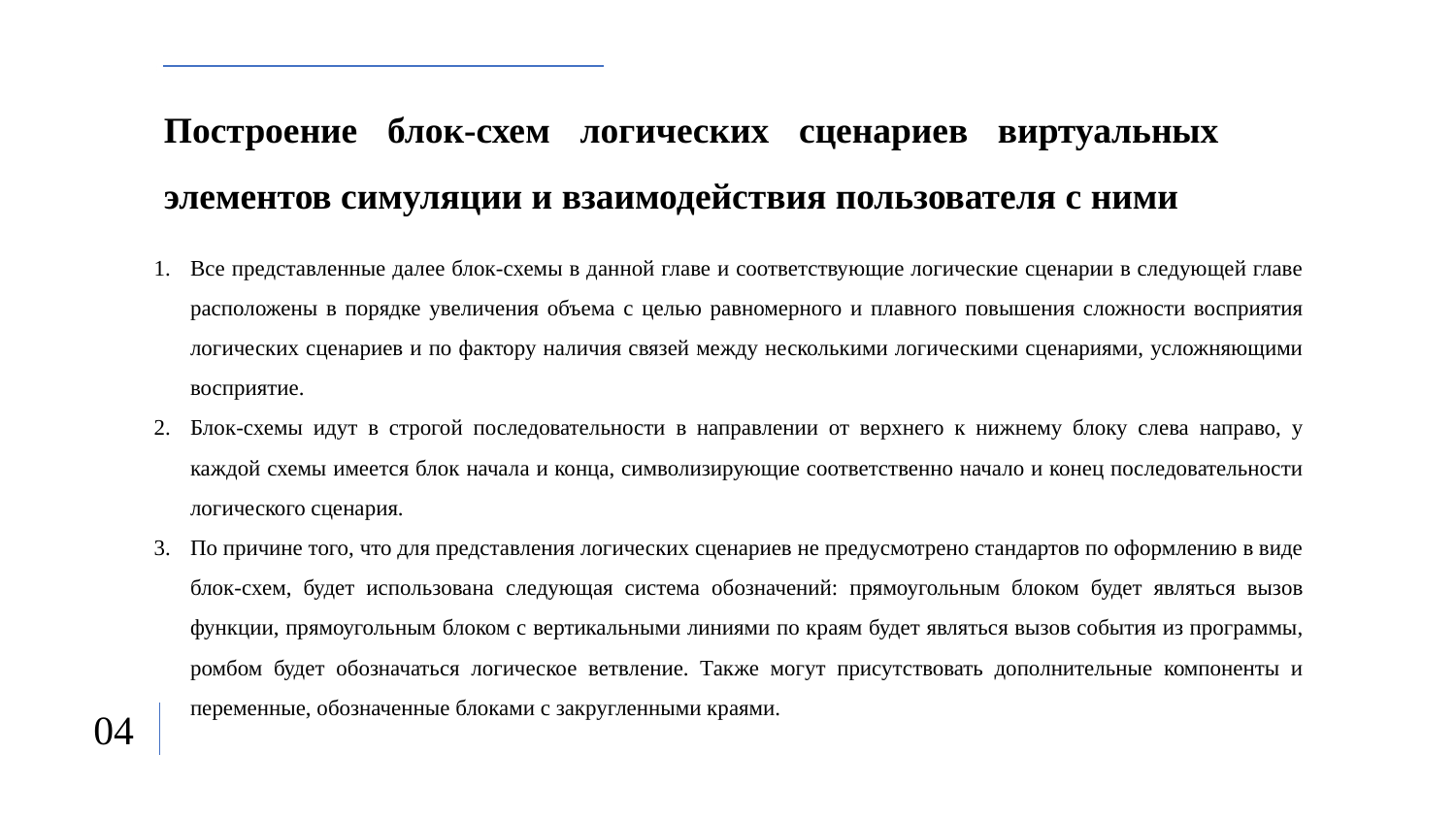

Построение блок-схем логических сценариев виртуальных элементов симуляции и взаимодействия пользователя с ними
Все представленные далее блок-схемы в данной главе и соответствующие логические сценарии в следующей главе расположены в порядке увеличения объема с целью равномерного и плавного повышения сложности восприятия логических сценариев и по фактору наличия связей между несколькими логическими сценариями, усложняющими восприятие.
Блок-схемы идут в строгой последовательности в направлении от верхнего к нижнему блоку слева направо, у каждой схемы имеется блок начала и конца, символизирующие соответственно начало и конец последовательности логического сценария.
По причине того, что для представления логических сценариев не предусмотрено стандартов по оформлению в виде блок-схем, будет использована следующая система обозначений: прямоугольным блоком будет являться вызов функции, прямоугольным блоком с вертикальными линиями по краям будет являться вызов события из программы, ромбом будет обозначаться логическое ветвление. Также могут присутствовать дополнительные компоненты и переменные, обозначенные блоками с закругленными краями.
04